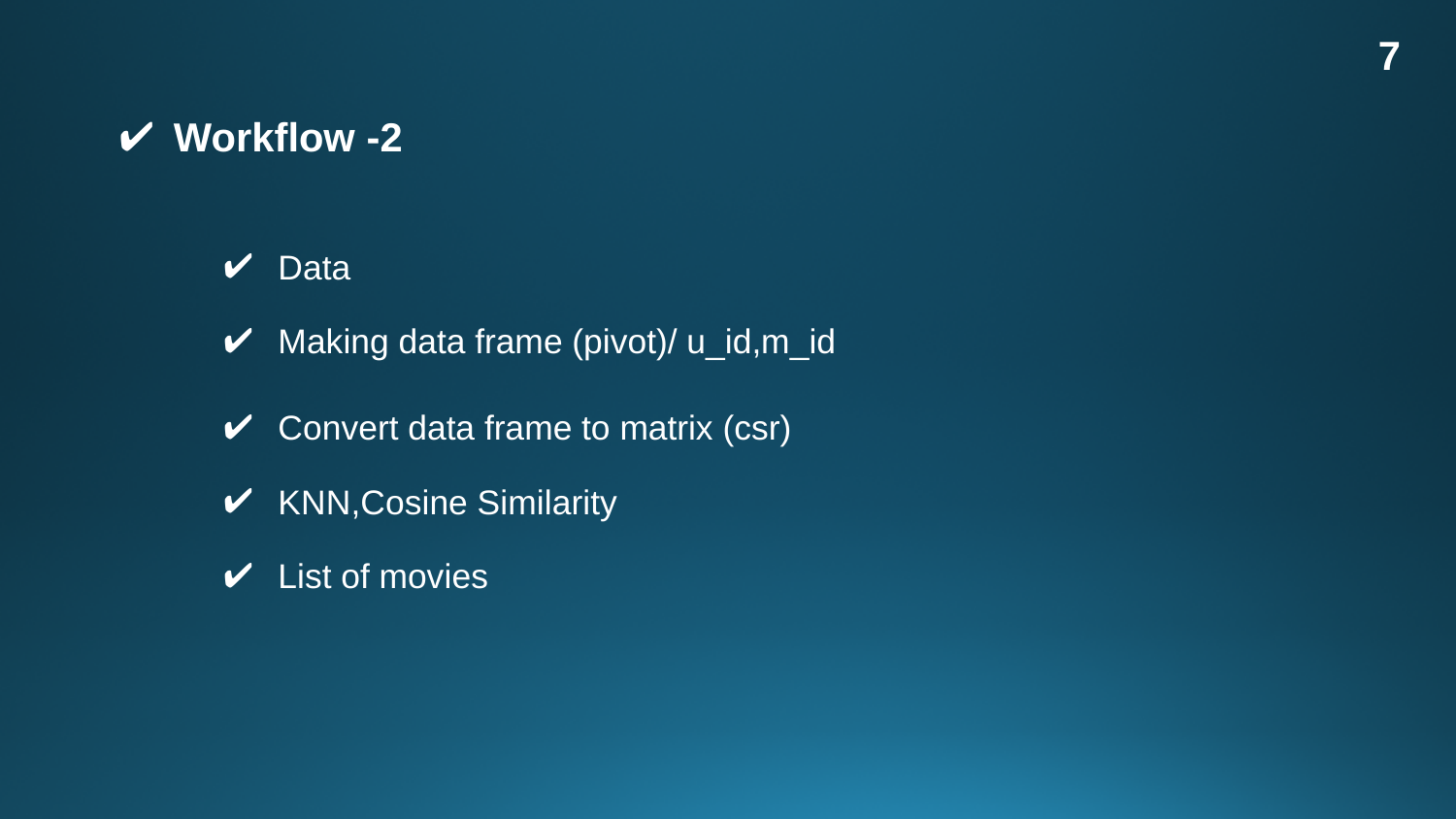

7
Workflow -2

Data

Making data frame (pivot)/ u_id,m_id

Convert data frame to matrix (csr)

KNN,Cosine Similarity

List of movies